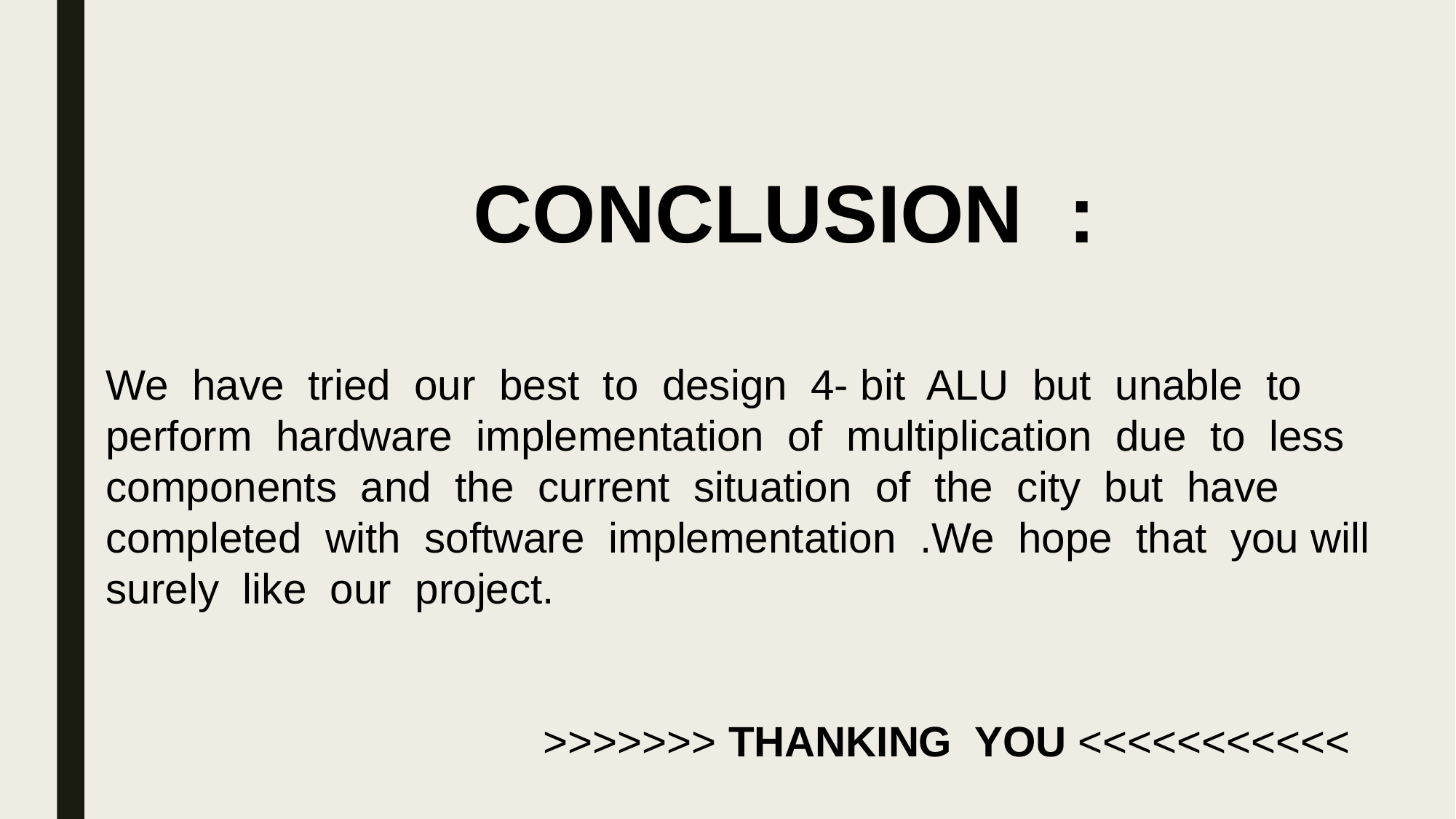

CONCLUSION  :

We  have  tried  our  best  to  design  4- bit  ALU  but  unable  to  perform  hardware  implementation  of  multiplication  due  to  less  components  and  the  current  situation  of  the  city  but  have  completed  with  software  implementation  .We  hope  that  you will  surely  like  our  project.

                                     >>>>>>> THANKING  YOU <<<<<<<<<<<